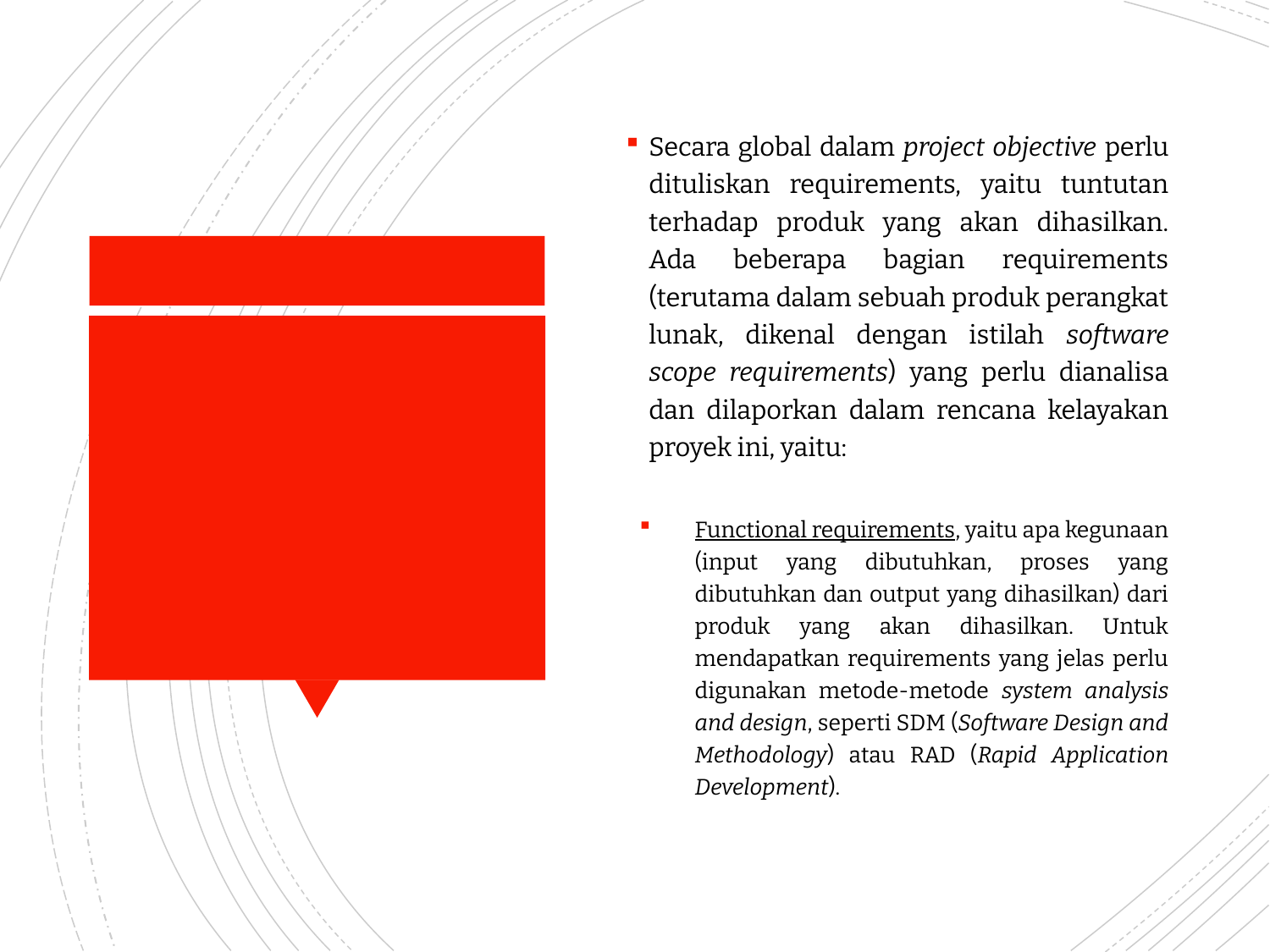

Secara global dalam project objective perlu dituliskan requirements, yaitu tuntutan terhadap produk yang akan dihasilkan. Ada beberapa bagian requirements (terutama dalam sebuah produk perangkat lunak, dikenal dengan istilah software scope requirements) yang perlu dianalisa dan dilaporkan dalam rencana kelayakan proyek ini, yaitu:

Functional requirements, yaitu apa kegunaan (input yang dibutuhkan, proses yang dibutuhkan dan output yang dihasilkan) dari produk yang akan dihasilkan. Untuk mendapatkan requirements yang jelas perlu digunakan metode-metode system analysis and design, seperti SDM (Software Design and Methodology) atau RAD (Rapid Application Development).

#